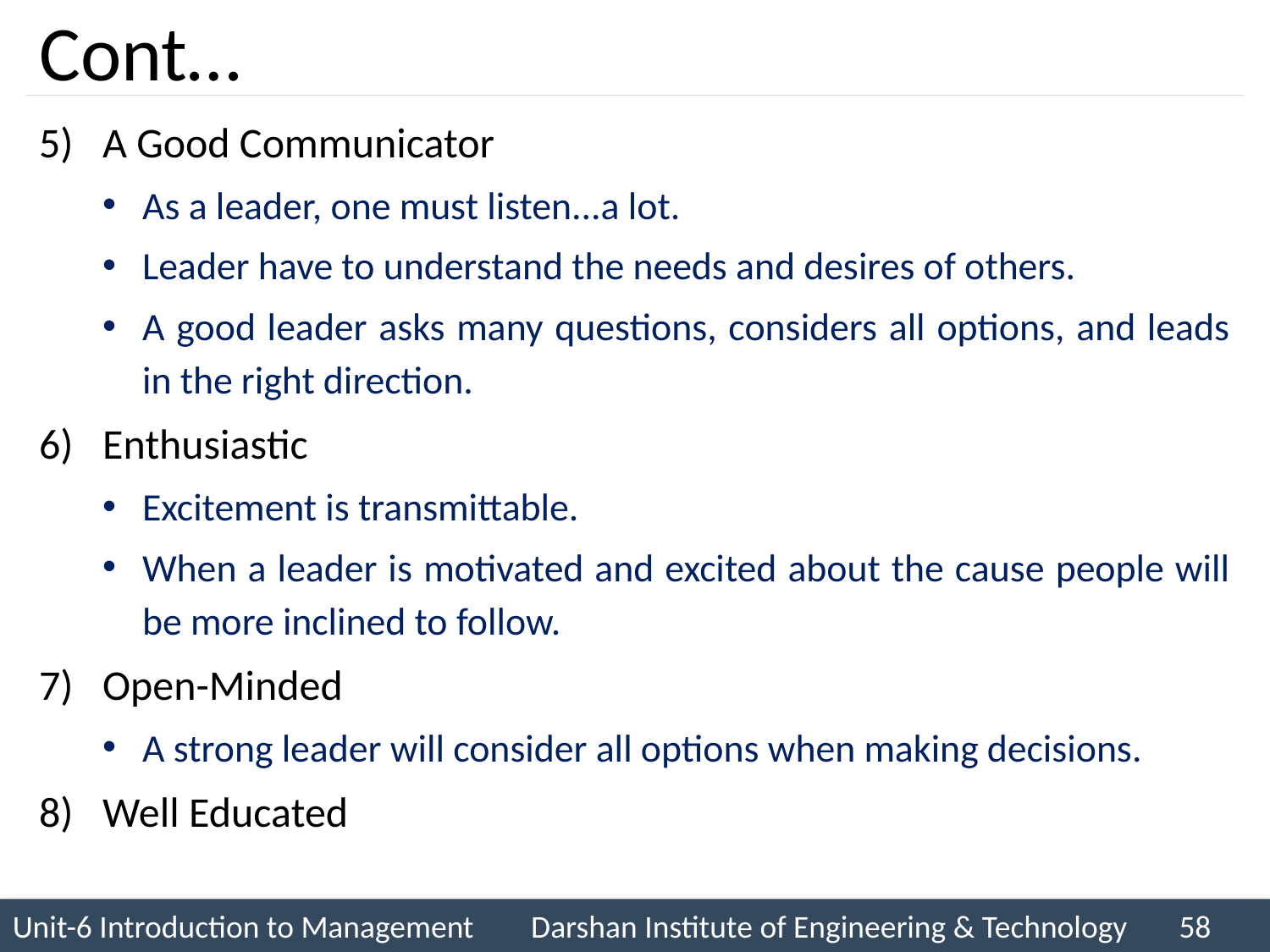

# Cont…
A Good Communicator
As a leader, one must listen...a lot.
Leader have to understand the needs and desires of others.
A good leader asks many questions, considers all options, and leads in the right direction.
Enthusiastic
Excitement is transmittable.
When a leader is motivated and excited about the cause people will be more inclined to follow.
Open-Minded
A strong leader will consider all options when making decisions.
Well Educated